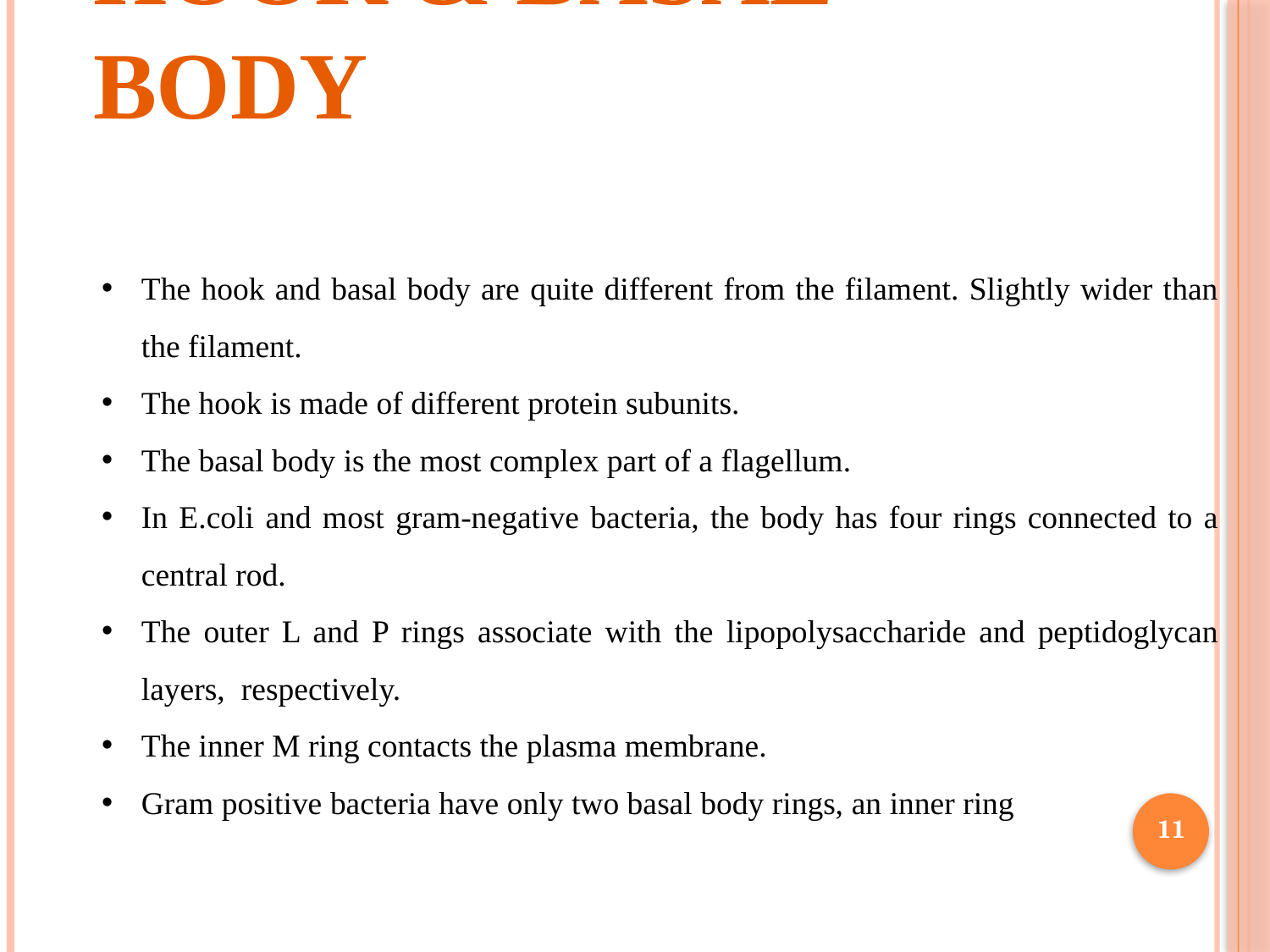

# Hook & Basal body
The hook and basal body are quite different from the filament. Slightly wider than the filament.
The hook is made of different protein subunits.
The basal body is the most complex part of a flagellum.
In E.coli and most gram-negative bacteria, the body has four rings connected to a central rod.
The outer L and P rings associate with the lipopolysaccharide and peptidoglycan layers,  respectively.
The inner M ring contacts the plasma membrane.
Gram positive bacteria have only two basal body rings, an inner ring
11